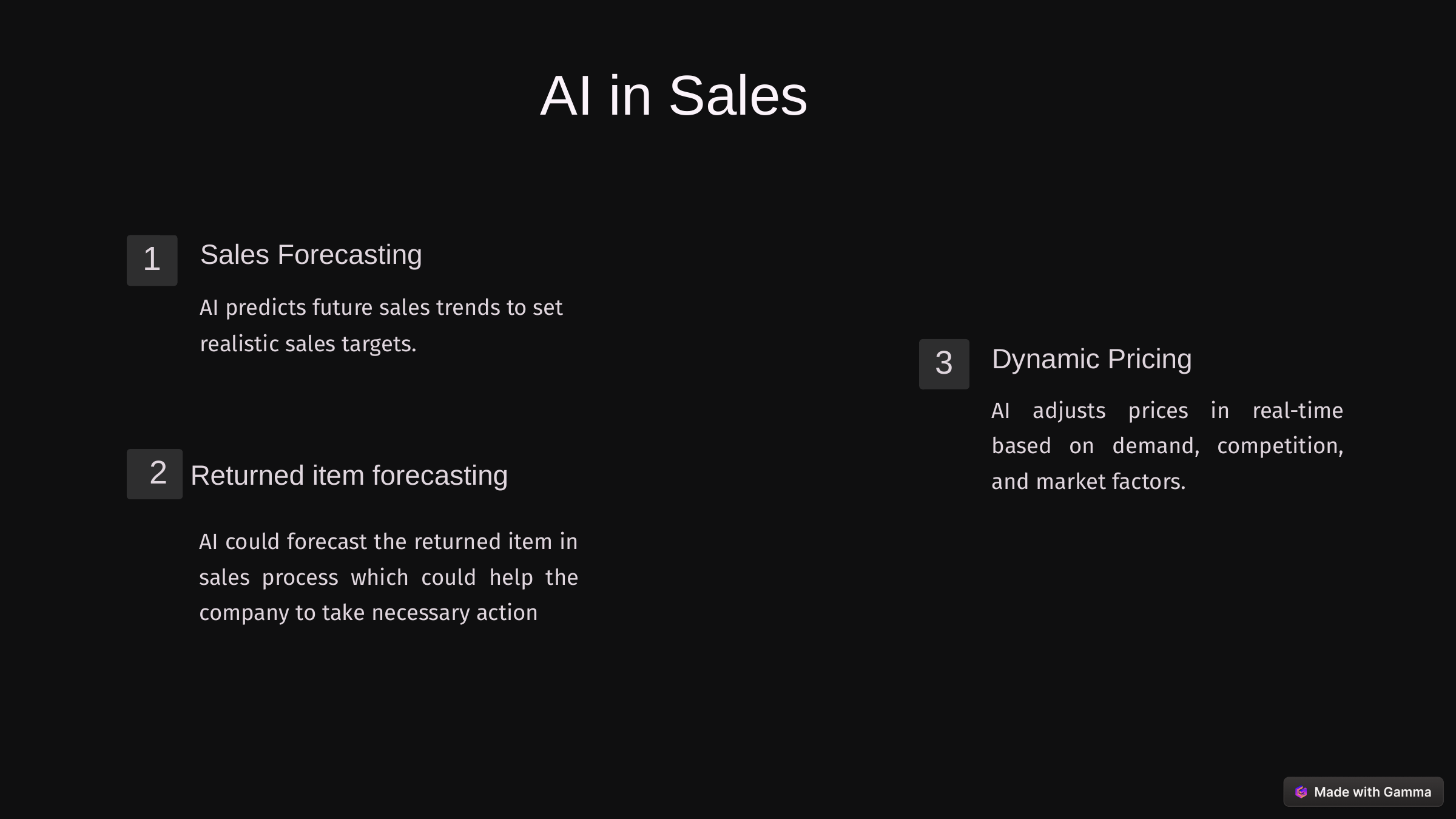

AI in Sales

Sales Forecasting
1
AI predicts future sales trends to set realistic sales targets.

Dynamic Pricing
3
AI adjusts prices in real-time based on demand, competition, and market factors.

Returned item forecasting
2
AI could forecast the returned item in sales process which could help the company to take necessary action